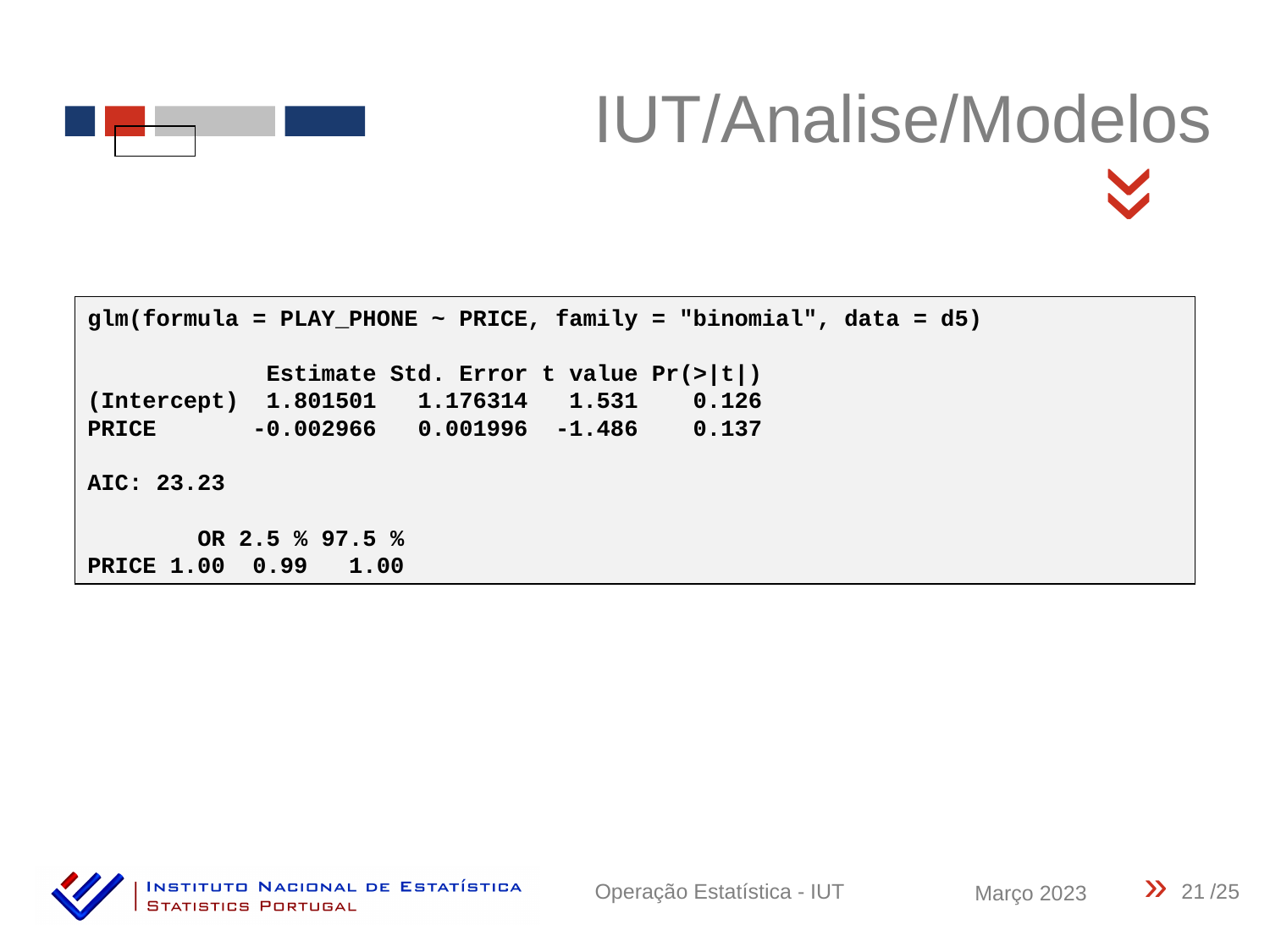

IUT/Analise/Modelos
«
glm(formula = PLAY_PHONE ~ PRICE, family = "binomial", data = d5)

             Estimate Std. Error t value Pr(>|t|)
(Intercept)  1.801501   1.176314   1.531    0.126
PRICE       -0.002966   0.001996  -1.486    0.137

AIC: 23.23

        OR 2.5 % 97.5 %
PRICE 1.00  0.99   1.00
21